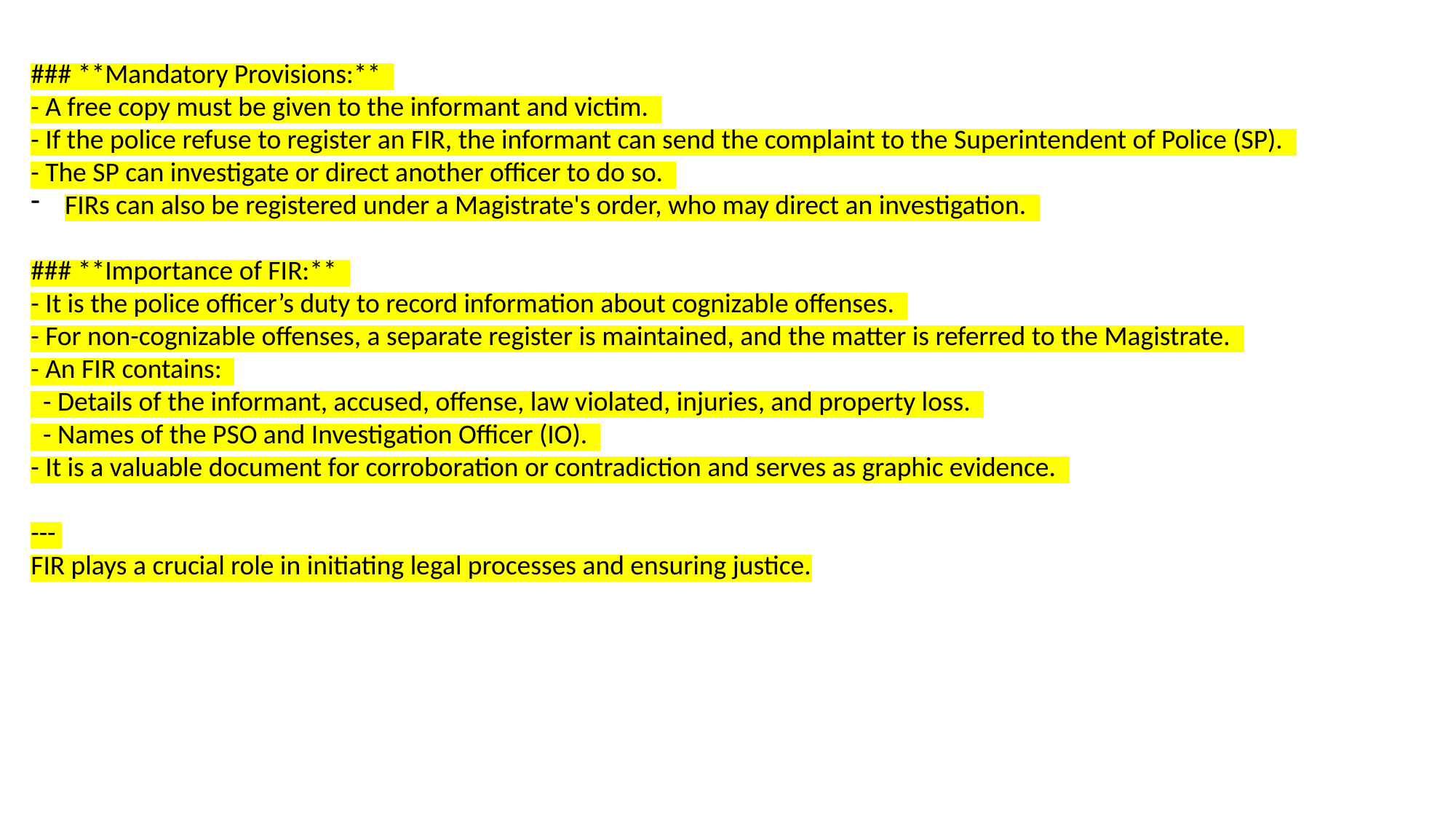

### **Mandatory Provisions:**
- A free copy must be given to the informant and victim.
- If the police refuse to register an FIR, the informant can send the complaint to the Superintendent of Police (SP).
- The SP can investigate or direct another officer to do so.
FIRs can also be registered under a Magistrate's order, who may direct an investigation.

### **Importance of FIR:**
- It is the police officer’s duty to record information about cognizable offenses.
- For non-cognizable offenses, a separate register is maintained, and the matter is referred to the Magistrate.
- An FIR contains:
  - Details of the informant, accused, offense, law violated, injuries, and property loss.
  - Names of the PSO and Investigation Officer (IO).
- It is a valuable document for corroboration or contradiction and serves as graphic evidence.

---
FIR plays a crucial role in initiating legal processes and ensuring justice.